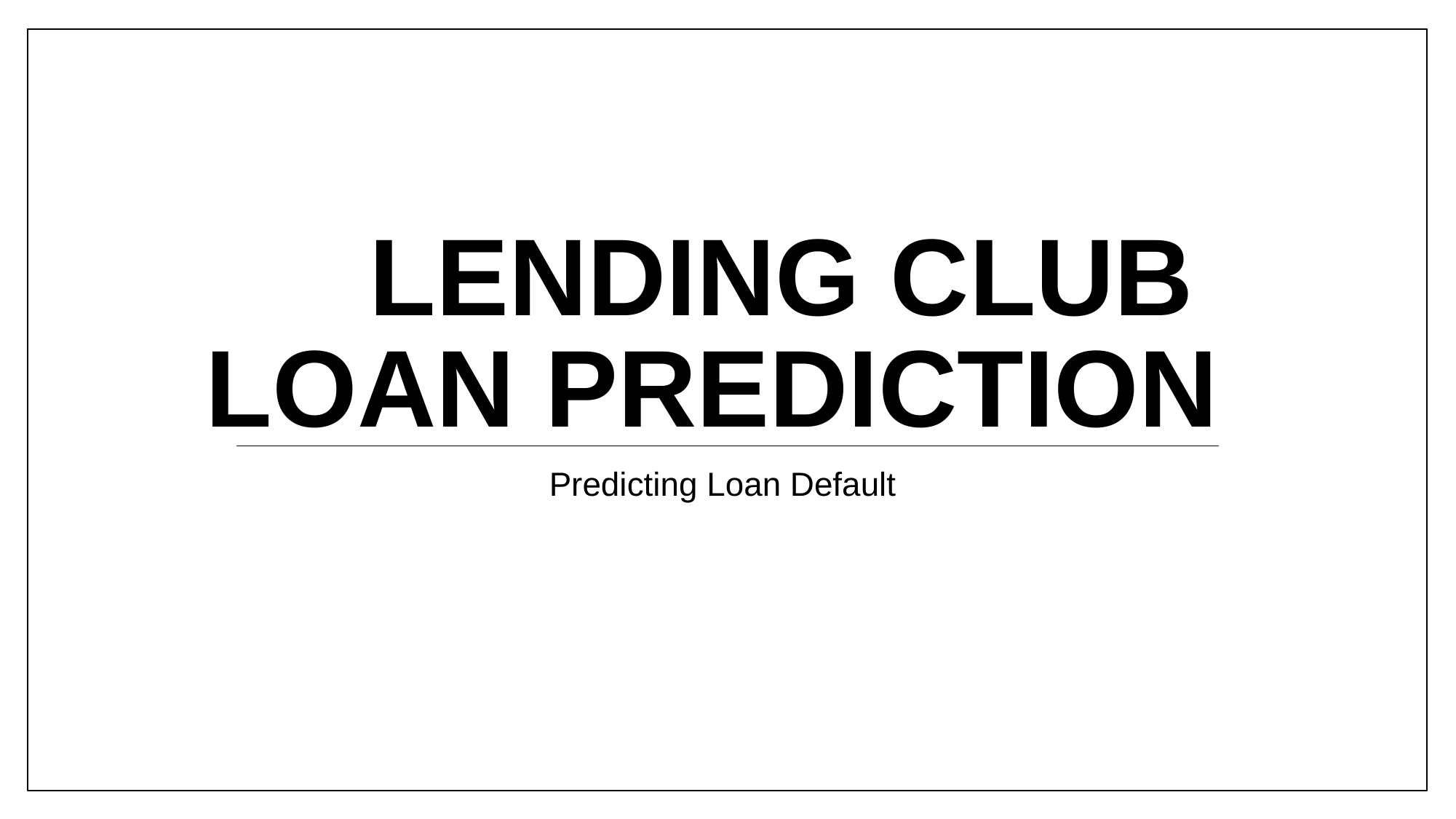

# Lending club loan prediction
Predicting Loan Default